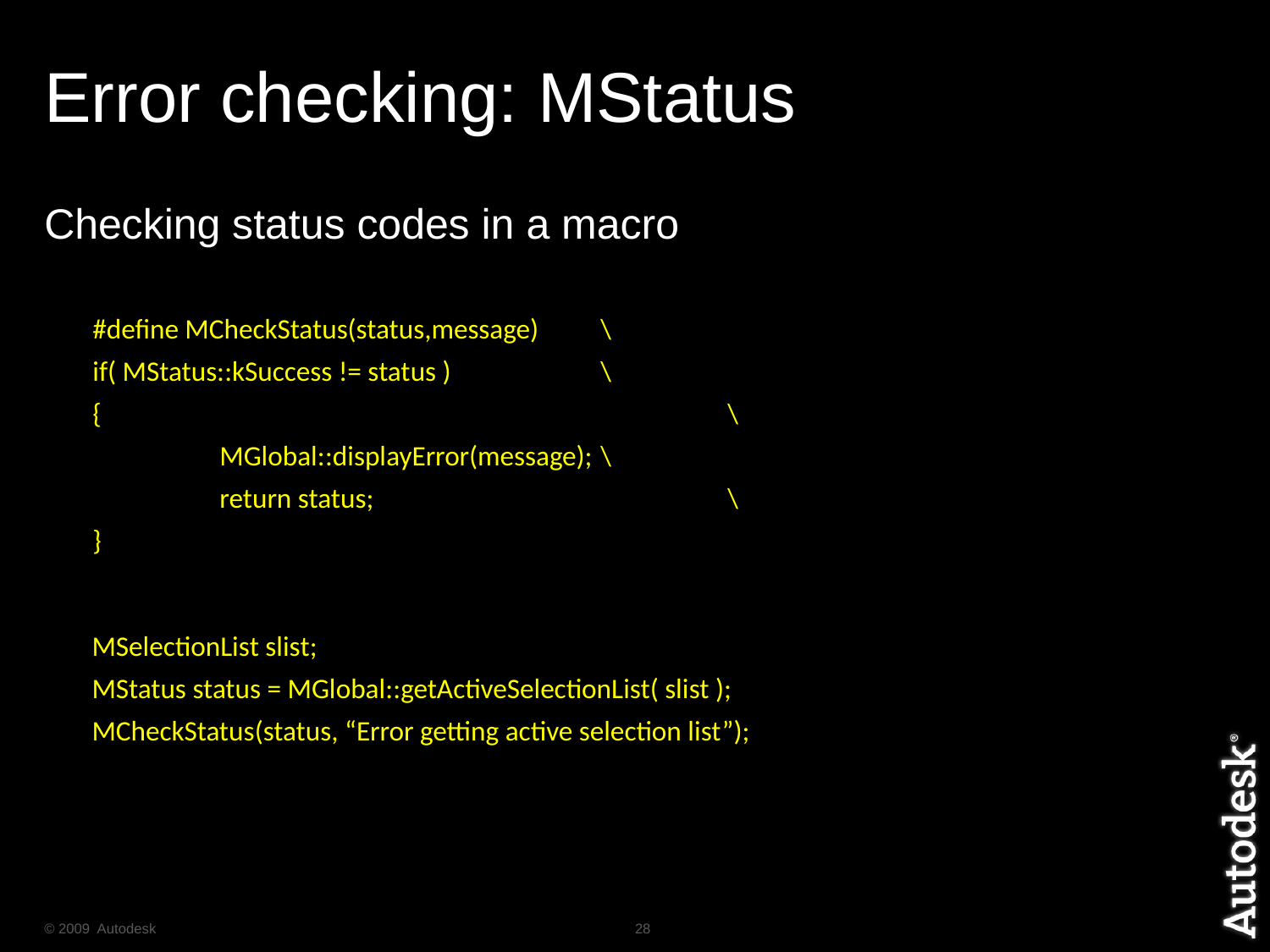

# Error checking: MStatus
Checking status codes in a macro

	#define MCheckStatus(status,message)	\
	if( MStatus::kSuccess != status )		\
	{					\
		MGlobal::displayError(message);	\
		return status;			\
	}

	MSelectionList slist;
	MStatus status = MGlobal::getActiveSelectionList( slist );
	MCheckStatus(status, “Error getting active selection list”);